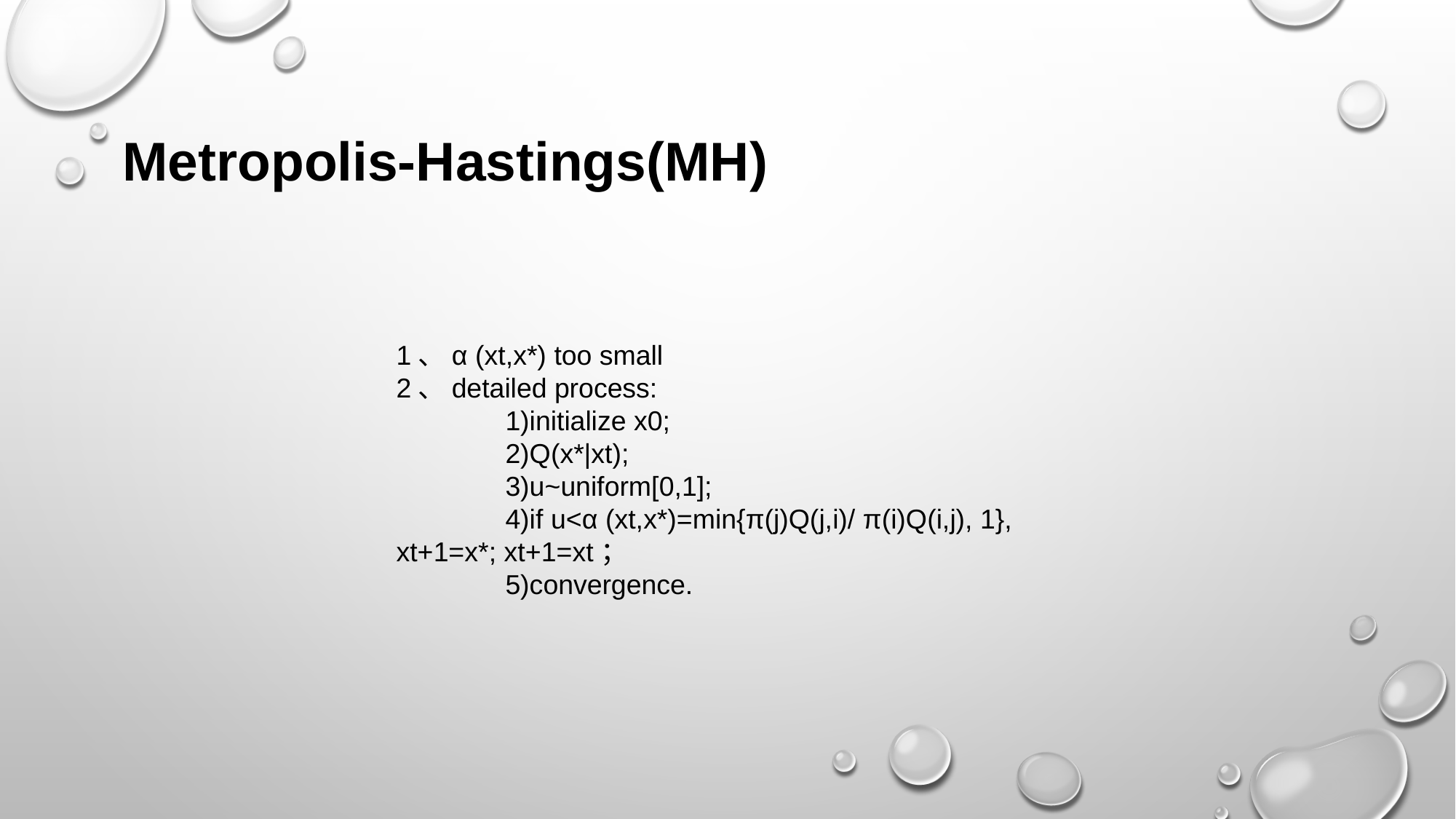

Metropolis-Hastings(MH)
1、α (xt,x*) too small
2、detailed process:
	1)initialize x0;
	2)Q(x*|xt);
	3)u~uniform[0,1];
	4)if u<α (xt,x*)=min{π(j)Q(j,i)/ π(i)Q(i,j), 1}, xt+1=x*; xt+1=xt；
	5)convergence.